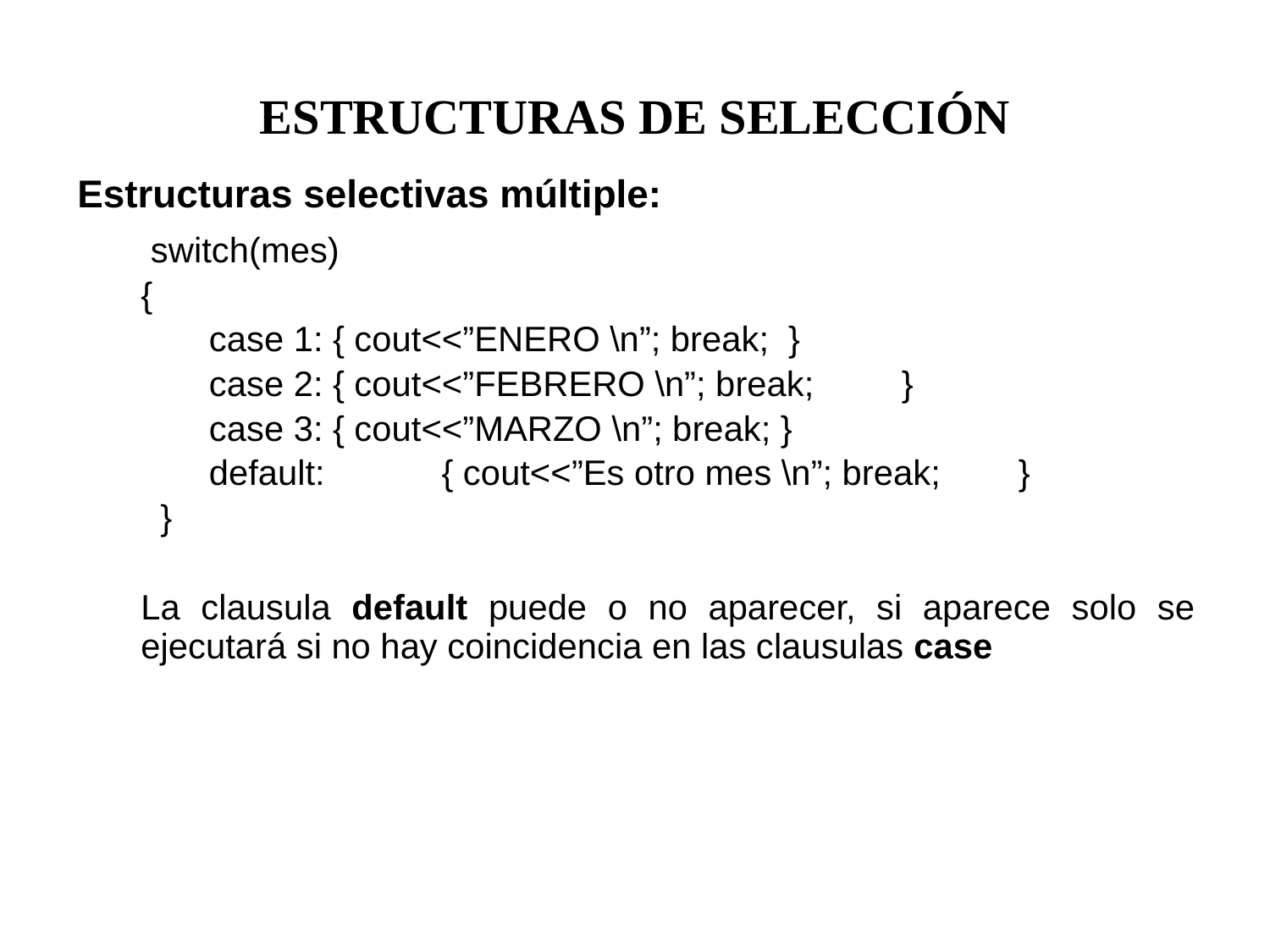

ESTRUCTURAS DE SELECCIÓN
Estructuras selectivas múltiple:
 switch(mes)
{
       case 1: { cout<<”ENERO \n”; break;  }
       case 2: { cout<<”FEBRERO \n”; break;         }
       case 3: { cout<<”MARZO \n”; break; }
       default:            { cout<<”Es otro mes \n”; break;        }
  }

La clausula default puede o no aparecer, si aparece solo se ejecutará si no hay coincidencia en las clausulas case